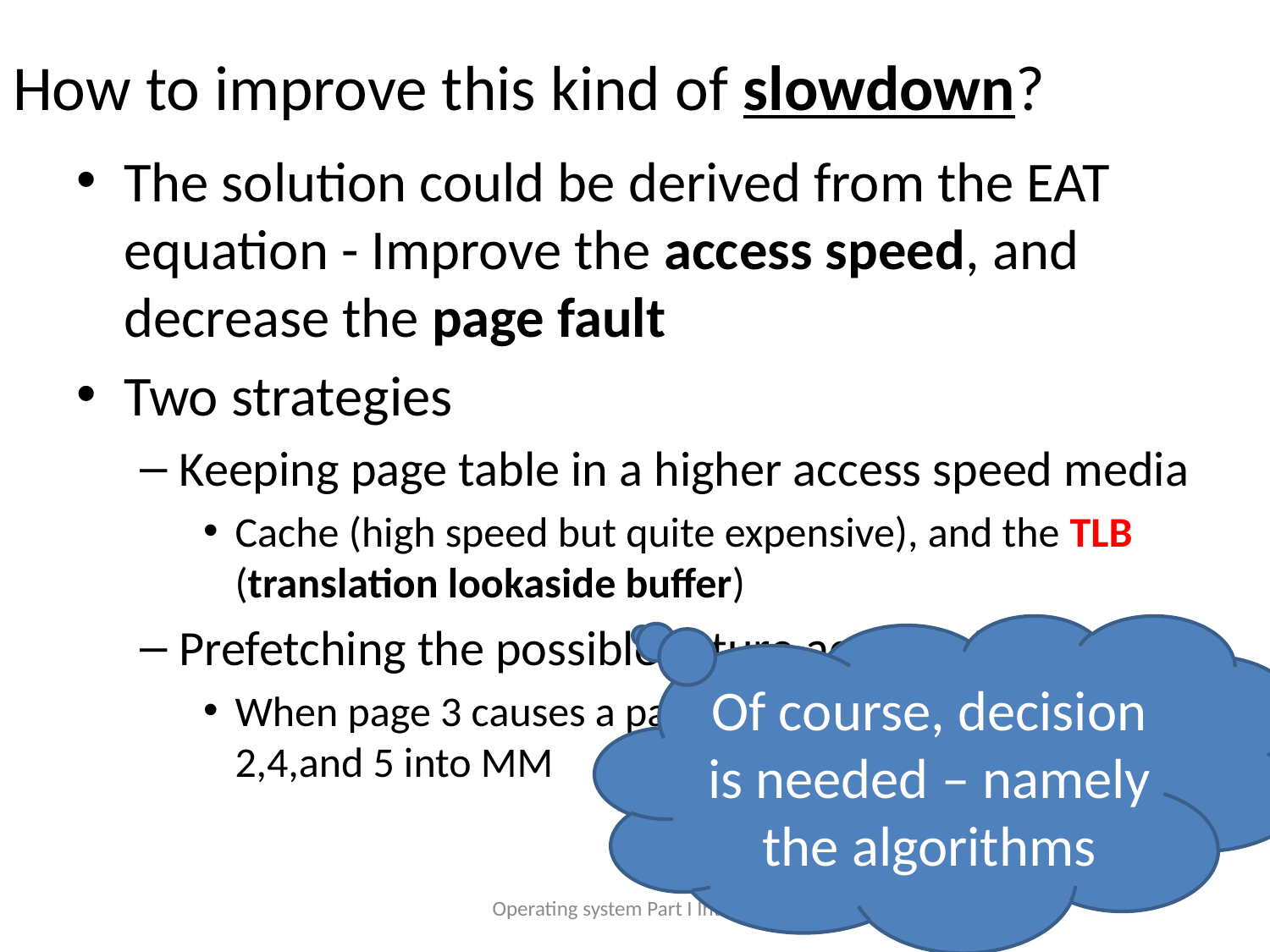

# How to improve this kind of slowdown?
The solution could be derived from the EAT equation - Improve the access speed, and decrease the page fault
Two strategies
Keeping page table in a higher access speed media
Cache (high speed but quite expensive), and the TLB (translation lookaside buffer)
Prefetching the possible future accessed pages
When page 3 causes a page fault, OS also copies page 2,4,and 5 into MM
Of course, decision is needed – namely the algorithms
Operating system Part I Introduction